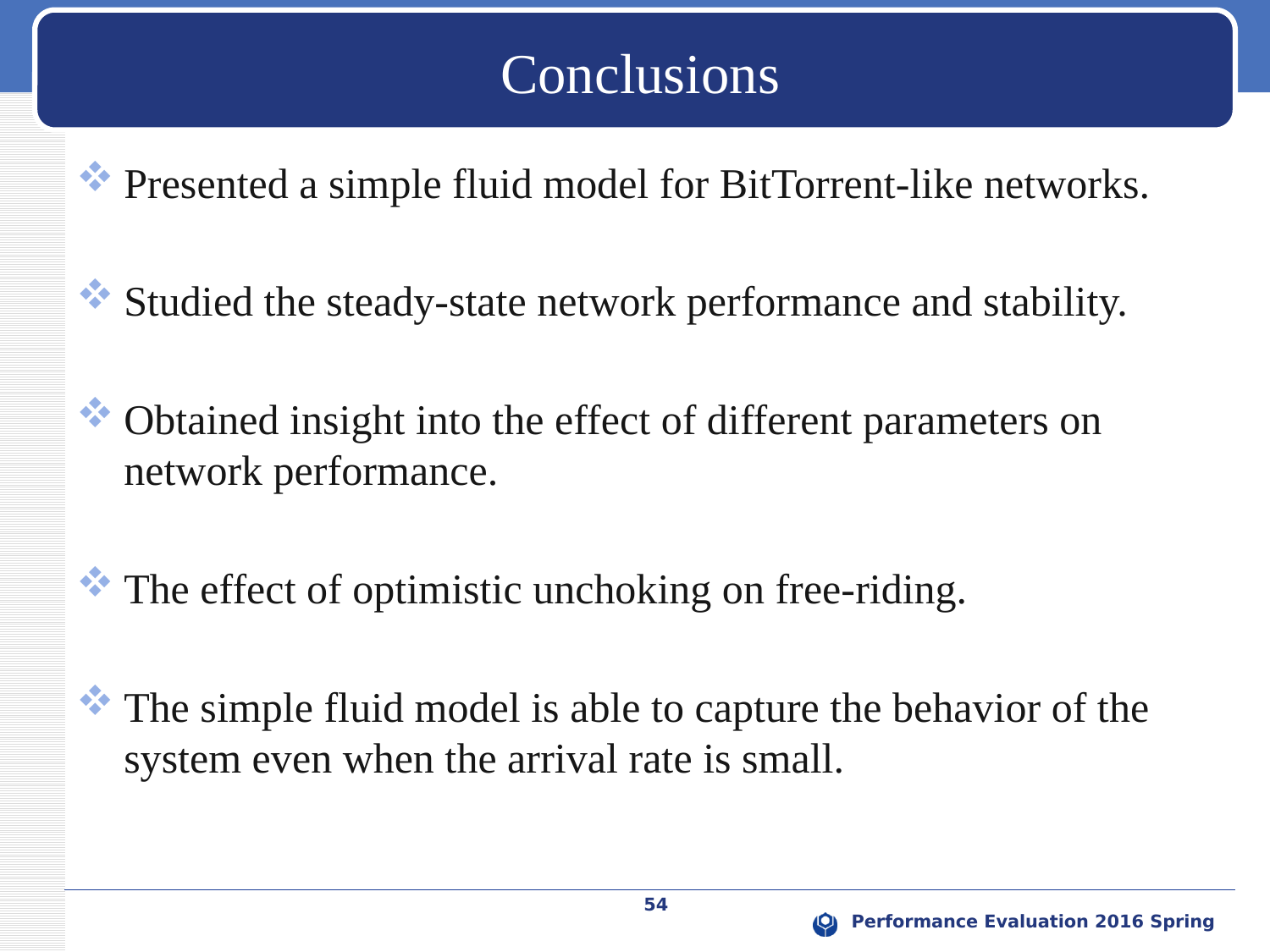

# Conclusions
Presented a simple fluid model for BitTorrent-like networks.

Studied the steady-state network performance and stability.

Obtained insight into the effect of different parameters on network performance.

The effect of optimistic unchoking on free-riding.

The simple fluid model is able to capture the behavior of the system even when the arrival rate is small.
54
Performance Evaluation 2016 Spring